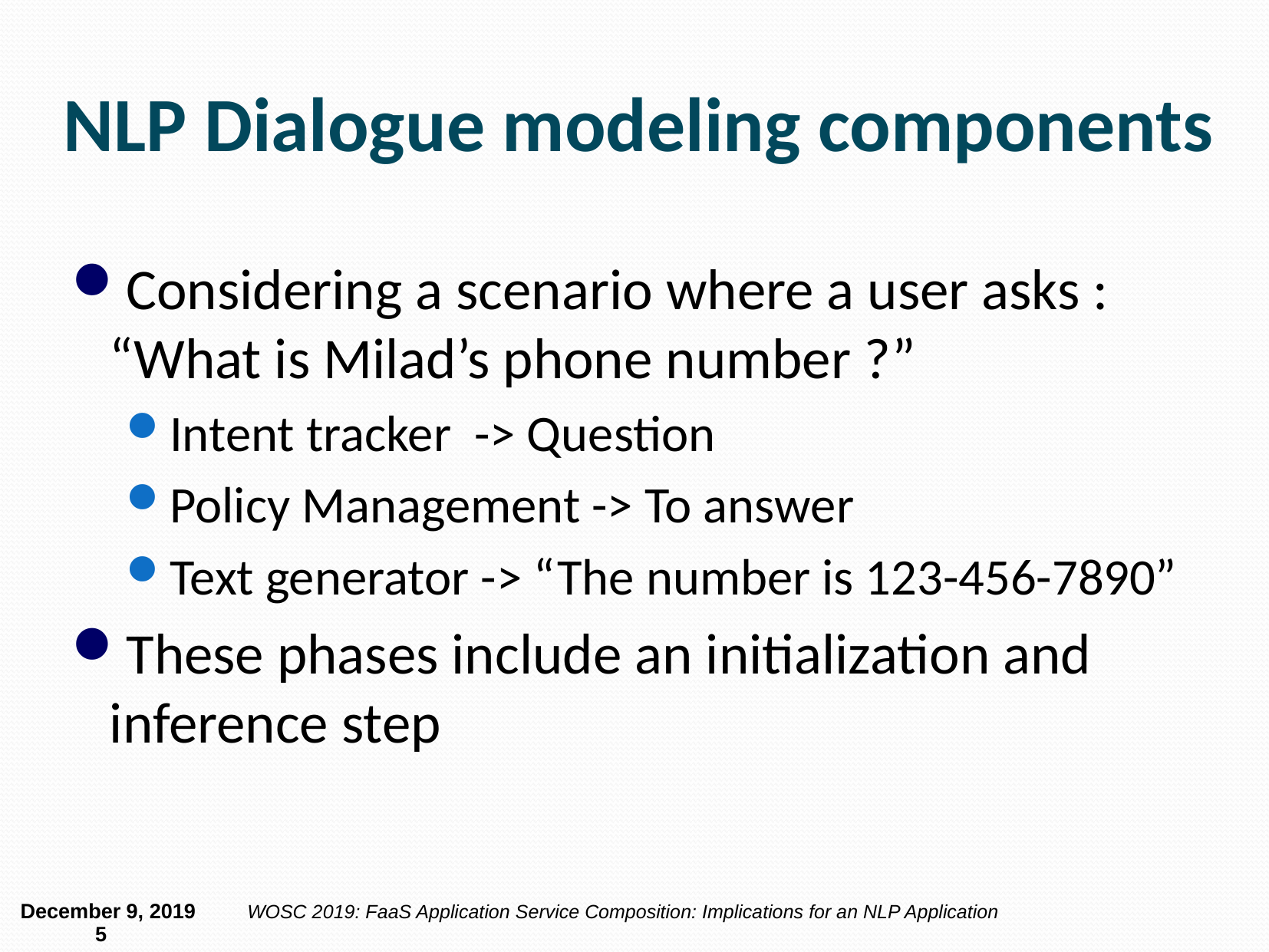

# NLP Dialogue modeling components
Considering a scenario where a user asks : “What is Milad’s phone number ?”
Intent tracker  -> Question
Policy Management -> To answer
Text generator -> “The number is 123-456-7890”
These phases include an initialization and inference step